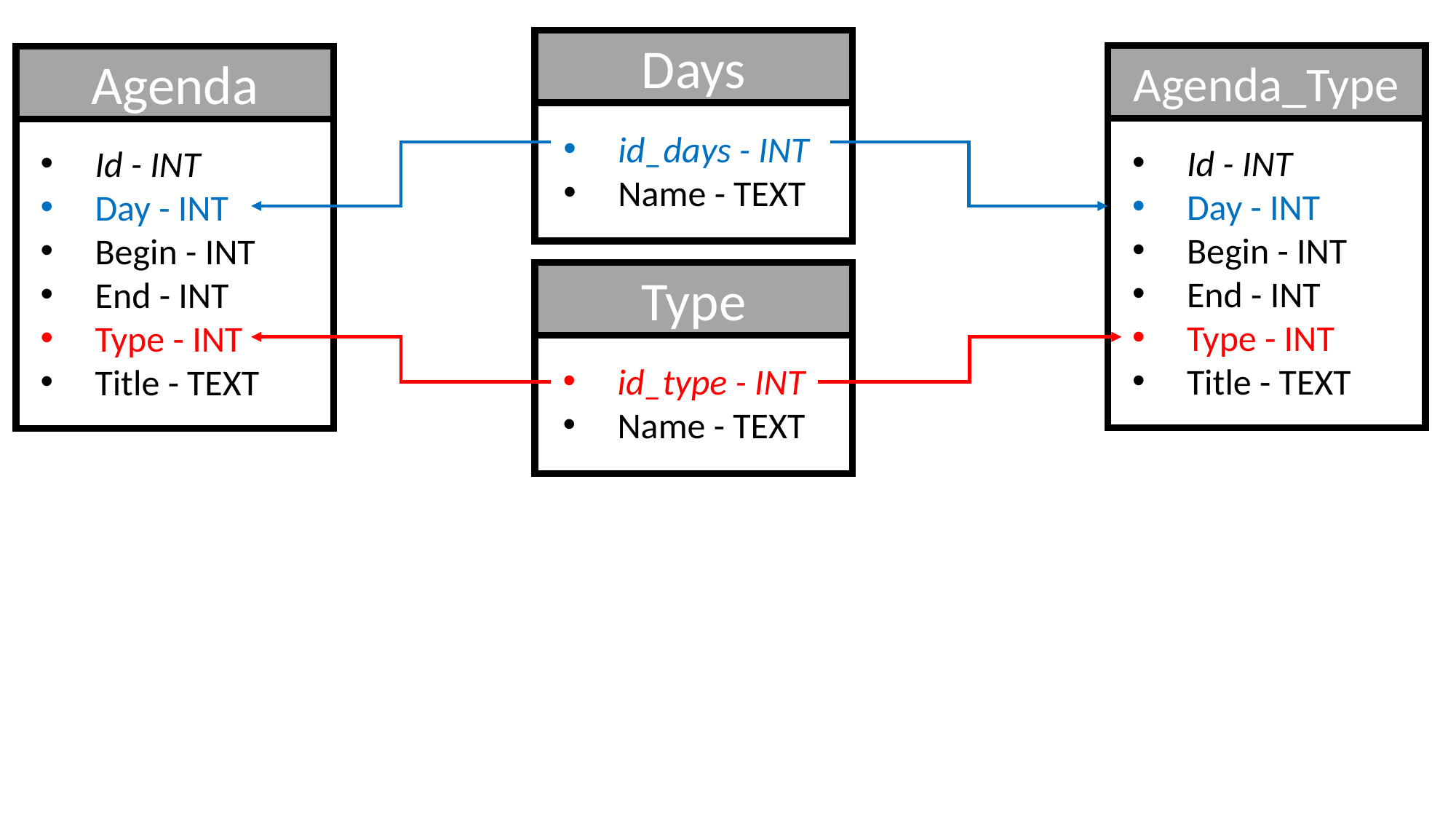

Days

id_days - INT
Name - TEXT
Agenda_Type

Id - INT
Day - INT
Begin - INT
End - INT
Type - INT
Title - TEXT
Agenda

Id - INT
Day - INT
Begin - INT
End - INT
Type - INT
Title - TEXT
Type

id_type - INT
Name - TEXT